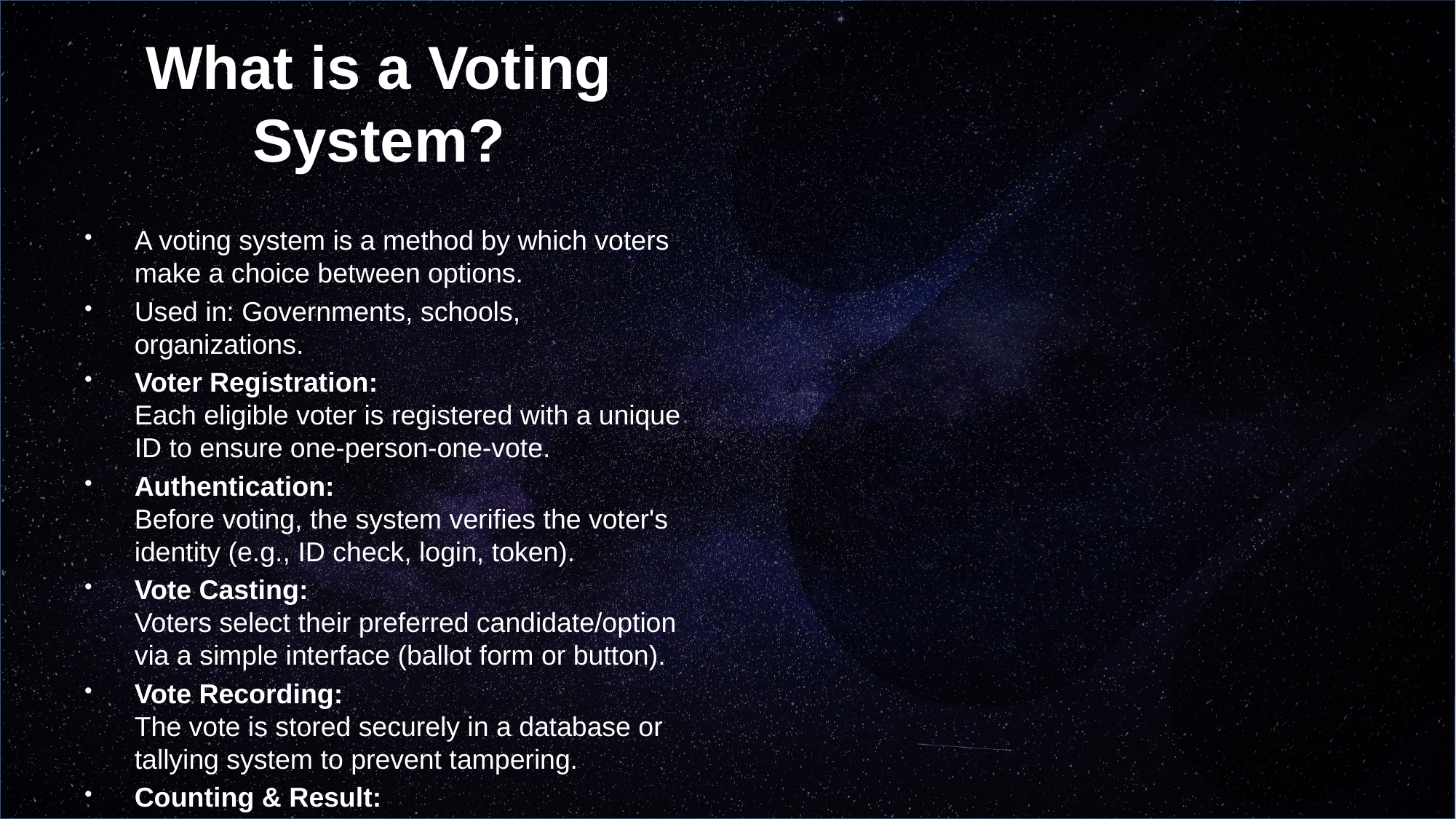

What is a Voting System?

A voting system is a method by which voters make a choice between options.
Used in: Governments, schools, organizations.
Voter Registration:
Each eligible voter is registered with a unique ID to ensure one-person-one-vote.
Authentication:
Before voting, the system verifies the voter's identity (e.g., ID check, login, token).
Vote Casting:
Voters select their preferred candidate/option via a simple interface (ballot form or button).
Vote Recording:
The vote is stored securely in a database or tallying system to prevent tampering.
Counting & Result:
The system automatically counts votes and displays the results transparently.

#